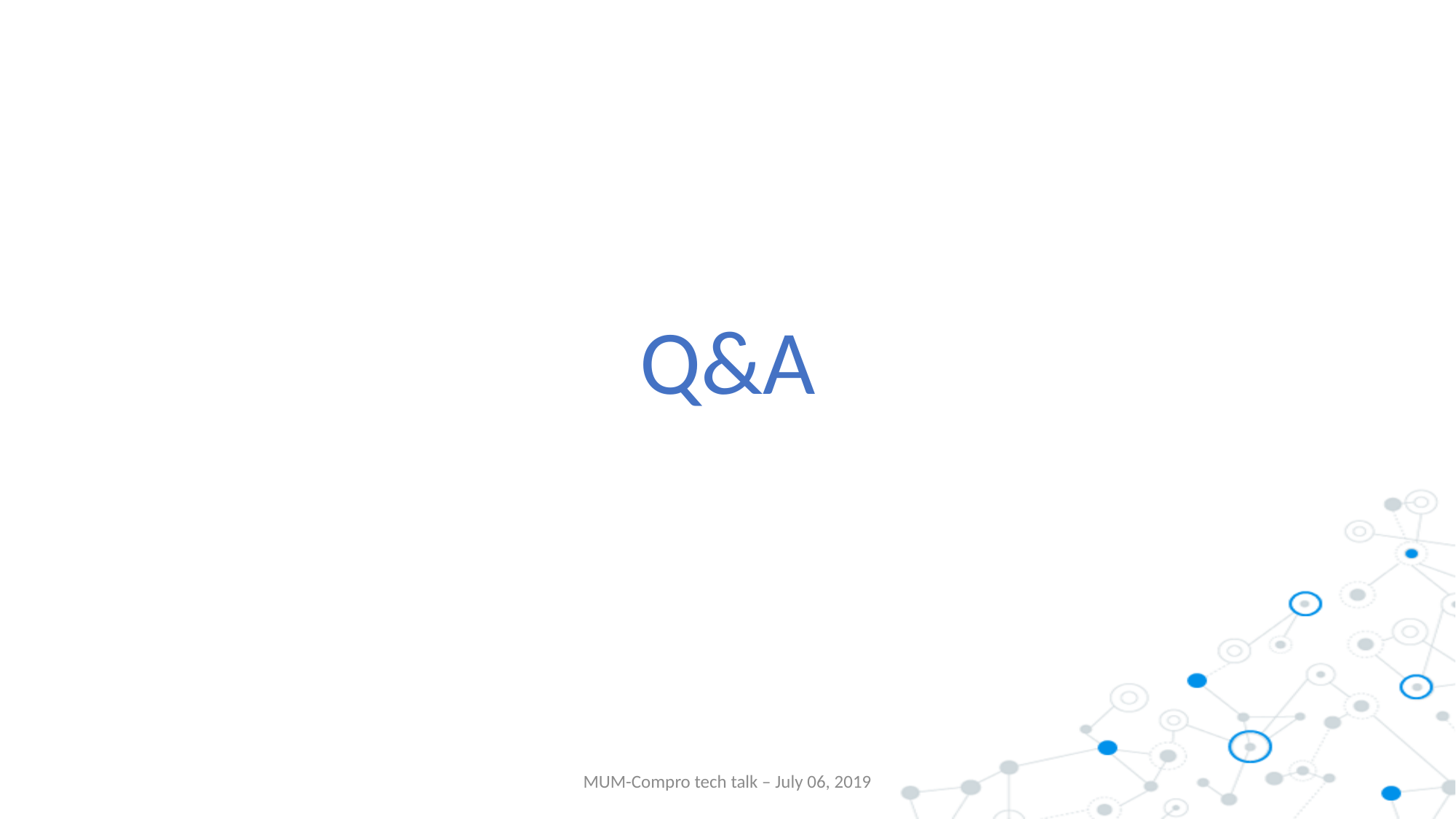

# Q&A
MUM-Compro tech talk – July 06, 2019